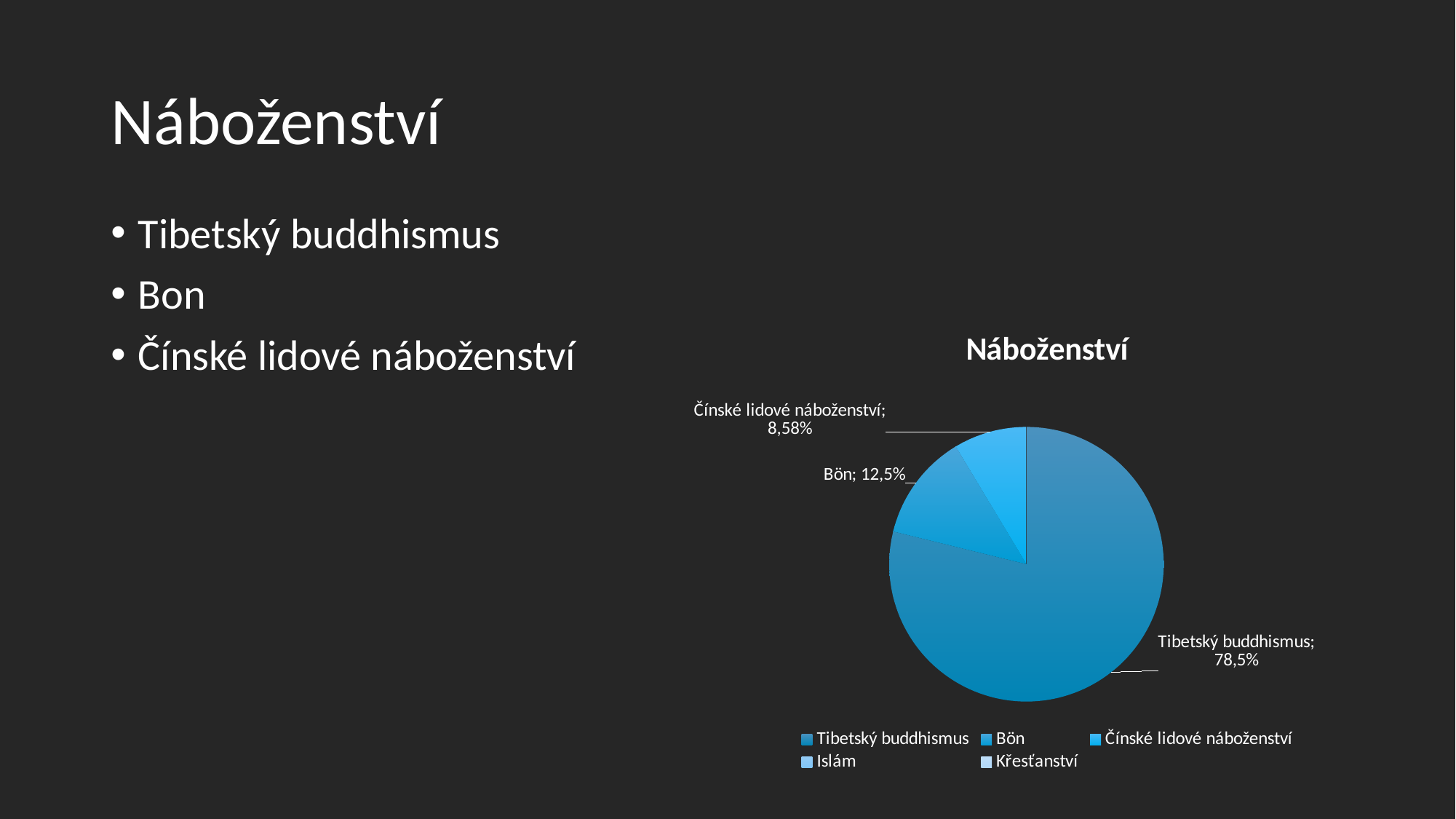

# Náboženství
Tibetský buddhismus
Bon
Čínské lidové náboženství

### Chart: Náboženství

| Category | Prodej |
|---|---|
| Tibetský buddhismus | 78.5 |
| Bön | 12.5 |
| Čínské lidové náboženství | 8.58 |
| Islám | 0.0 |
| Křesťanství | 0.0 |